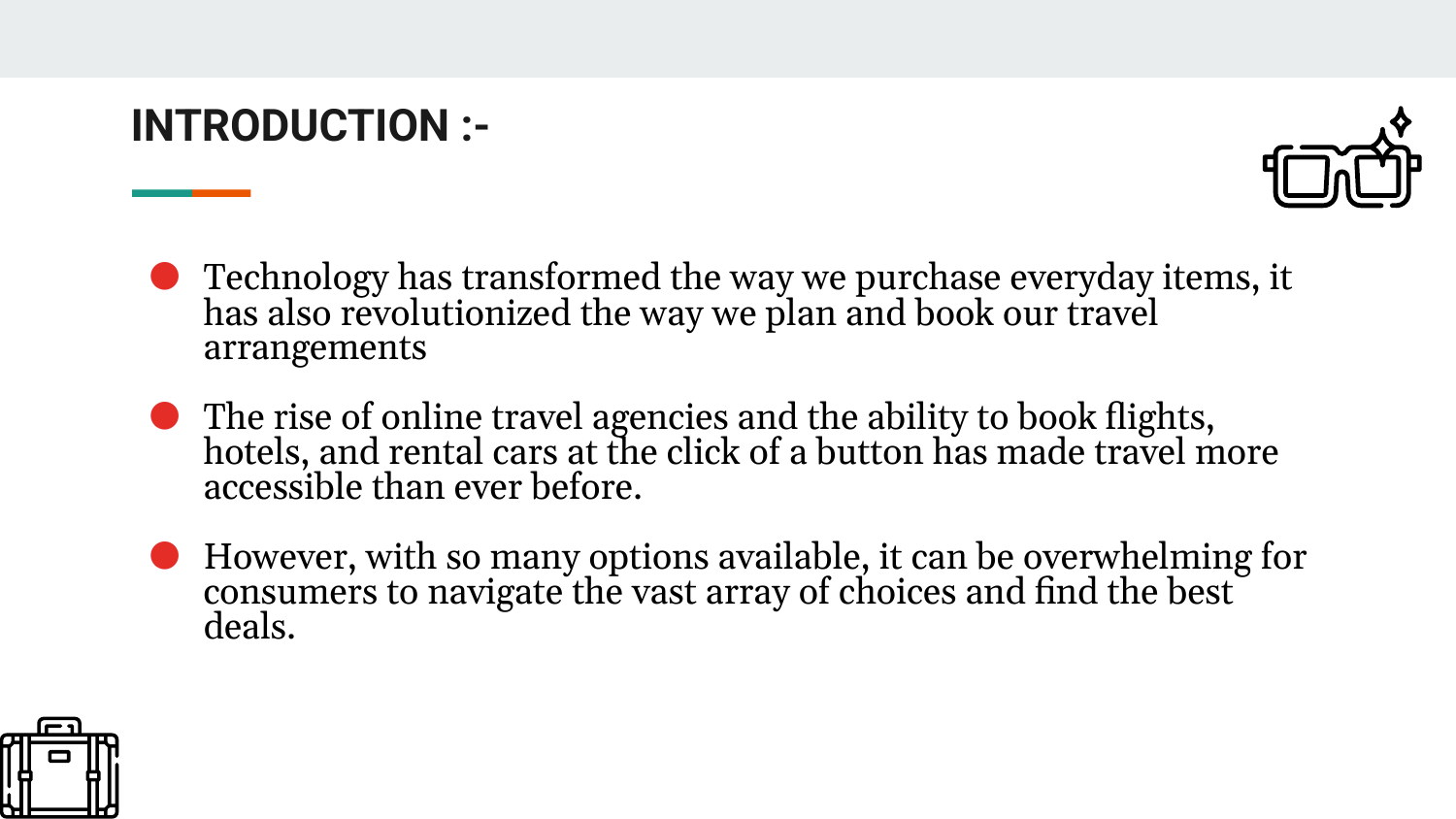

# INTRODUCTION :-

Technology has transformed the way we purchase everyday items, it has also revolutionized the way we plan and book our travel arrangements

The rise of online travel agencies and the ability to book flights, hotels, and rental cars at the click of a button has made travel more accessible than ever before.

However, with so many options available, it can be overwhelming for consumers to navigate the vast array of choices and find the best deals.